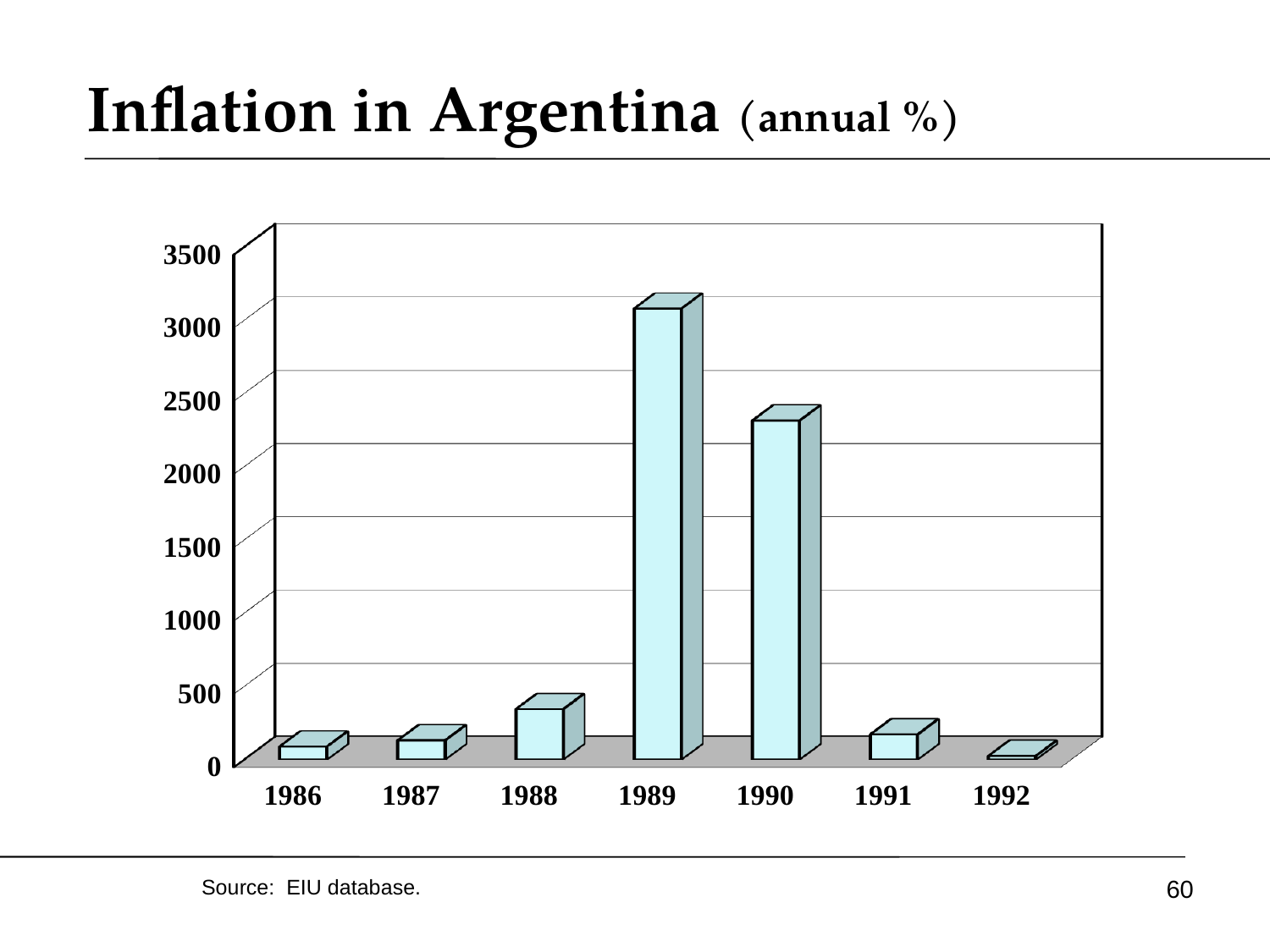

# Inflation in Argentina (annual %)

[unsupported chart]

60
Source:  EIU database.